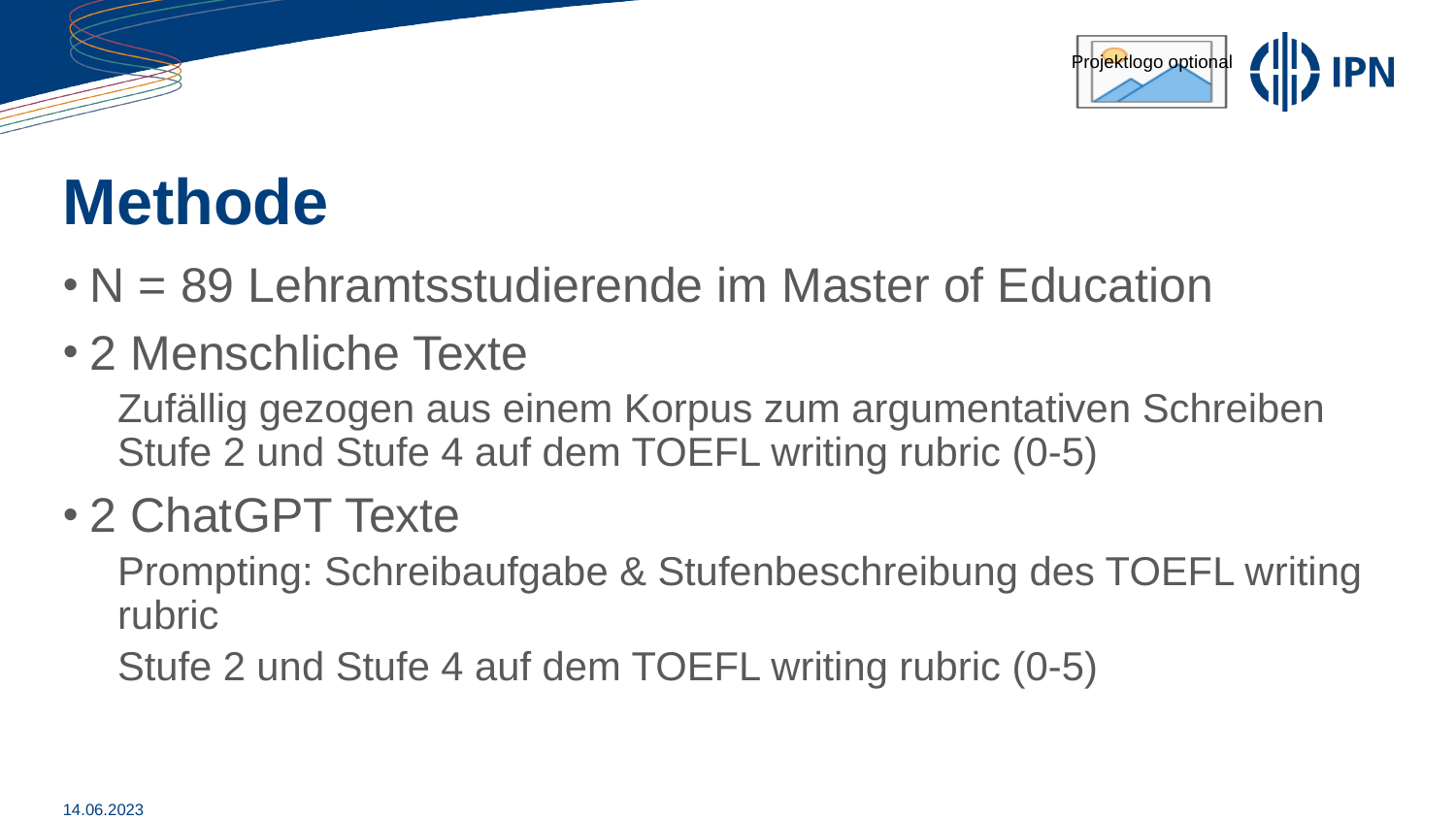

# Methode
N = 89 Lehramtsstudierende im Master of Education
2 Menschliche Texte
Zufällig gezogen aus einem Korpus zum argumentativen Schreiben
Stufe 2 und Stufe 4 auf dem TOEFL writing rubric (0-5)
2 ChatGPT Texte
Prompting: Schreibaufgabe & Stufenbeschreibung des TOEFL writing rubric
Stufe 2 und Stufe 4 auf dem TOEFL writing rubric (0-5)

14.06.2023